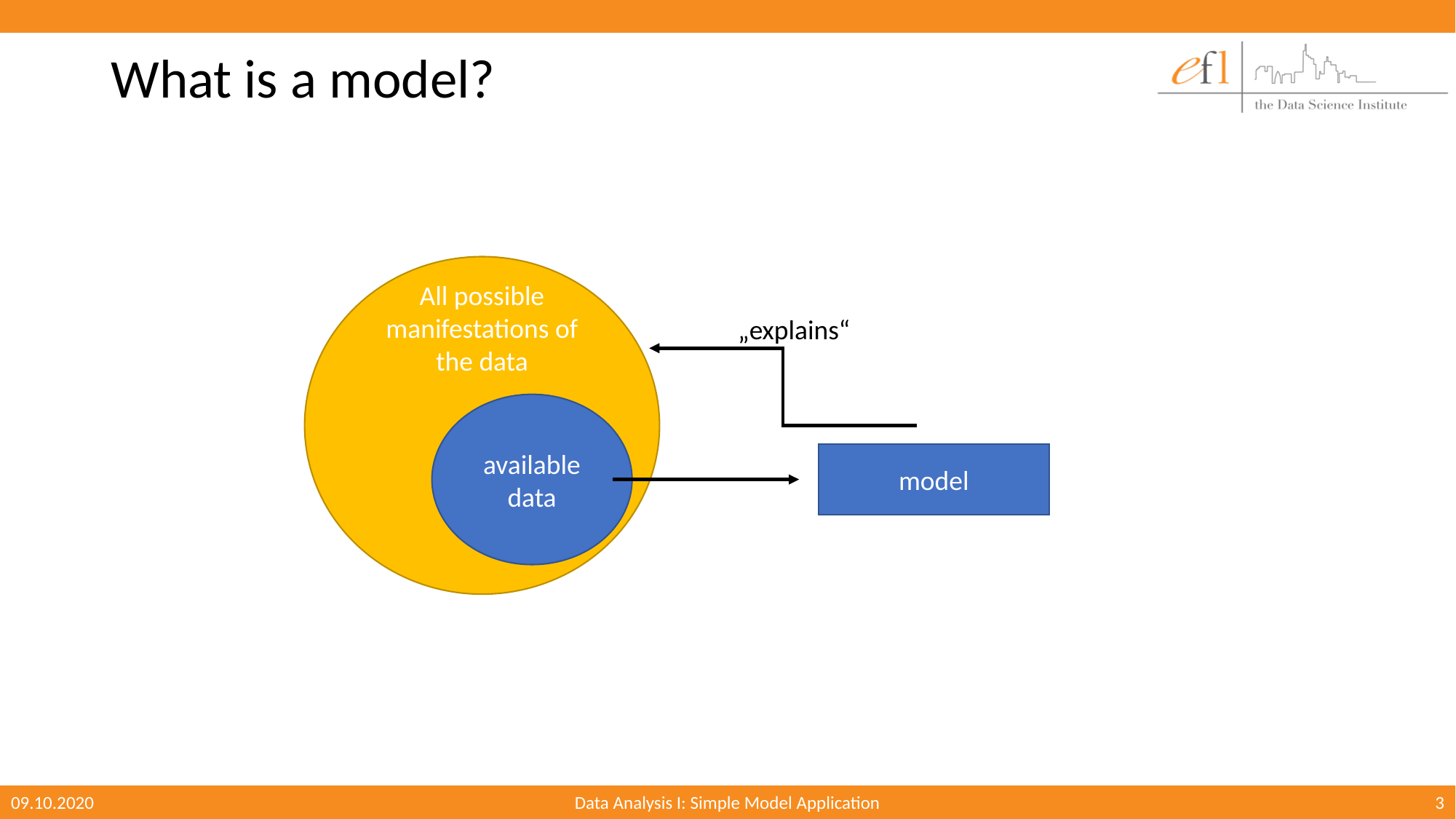

# What is a model?
All possible manifestations of the data

„explains“
available data
model
09.10.2020
Data Analysis I: Simple Model Application
3